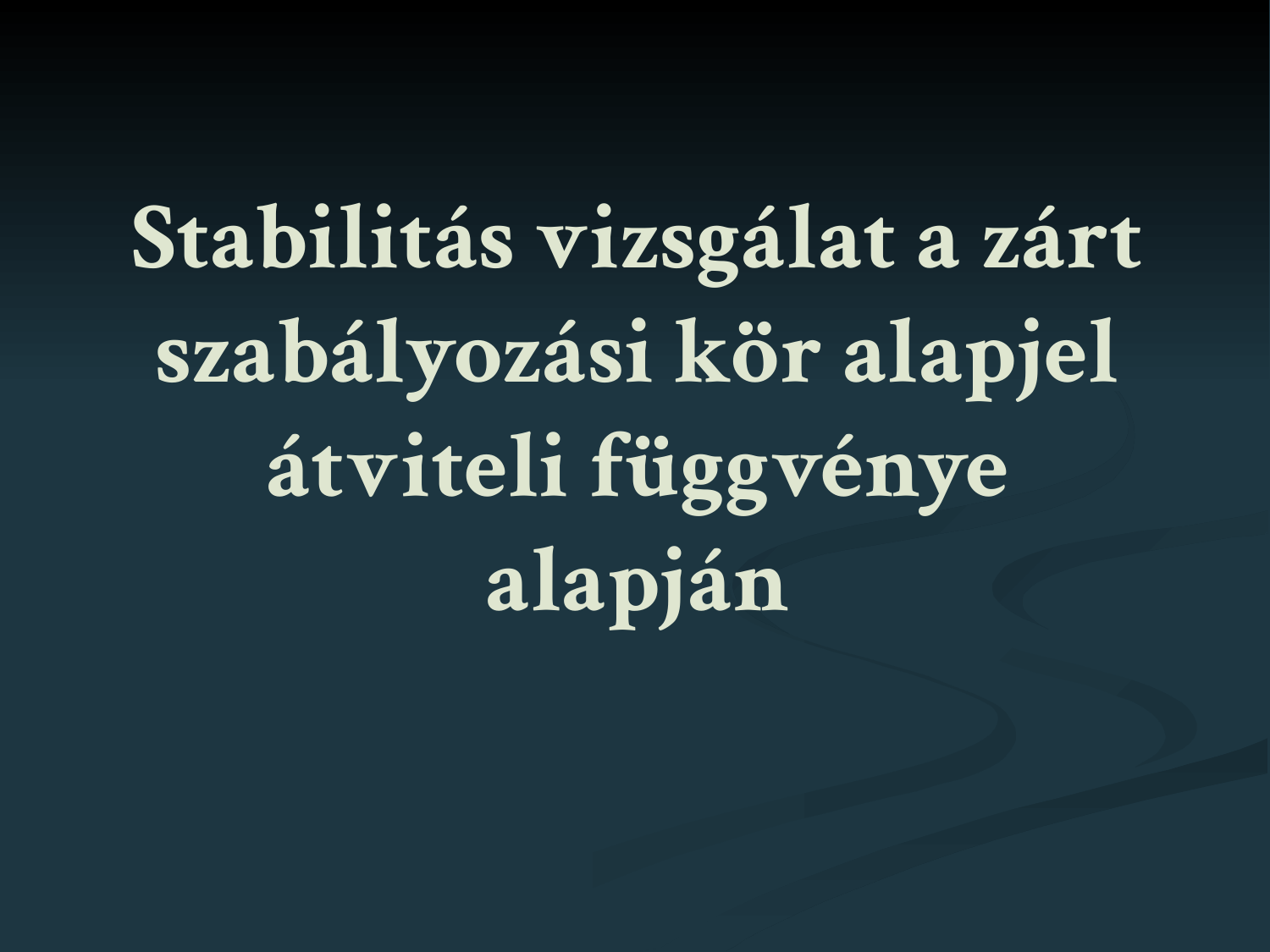

Stabilitás vizsgálat a zárt szabályozási kör alapjel átviteli függvénye alapján